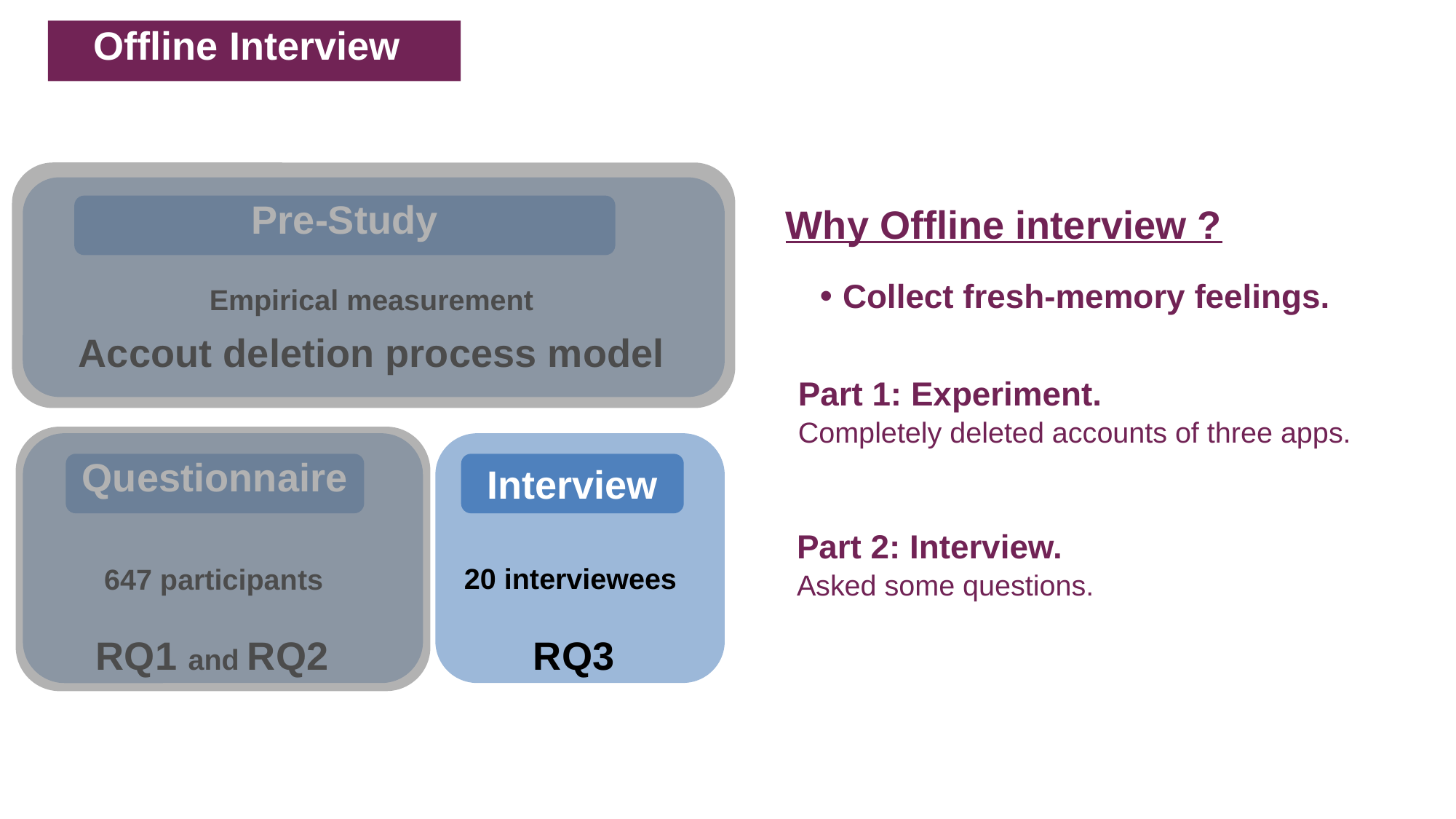

Offline Interview

Pre-Study

Empirical measurement
Accout deletion process model

Questionnaire

Interview
20 interviewees

647 participants
RQ1 and RQ2
RQ3
Why Offline interview ?
• Collect fresh-memory feelings.
Part 1: Experiment.
Completely deleted accounts of three apps.

Part 2: Interview.
Asked some questions.